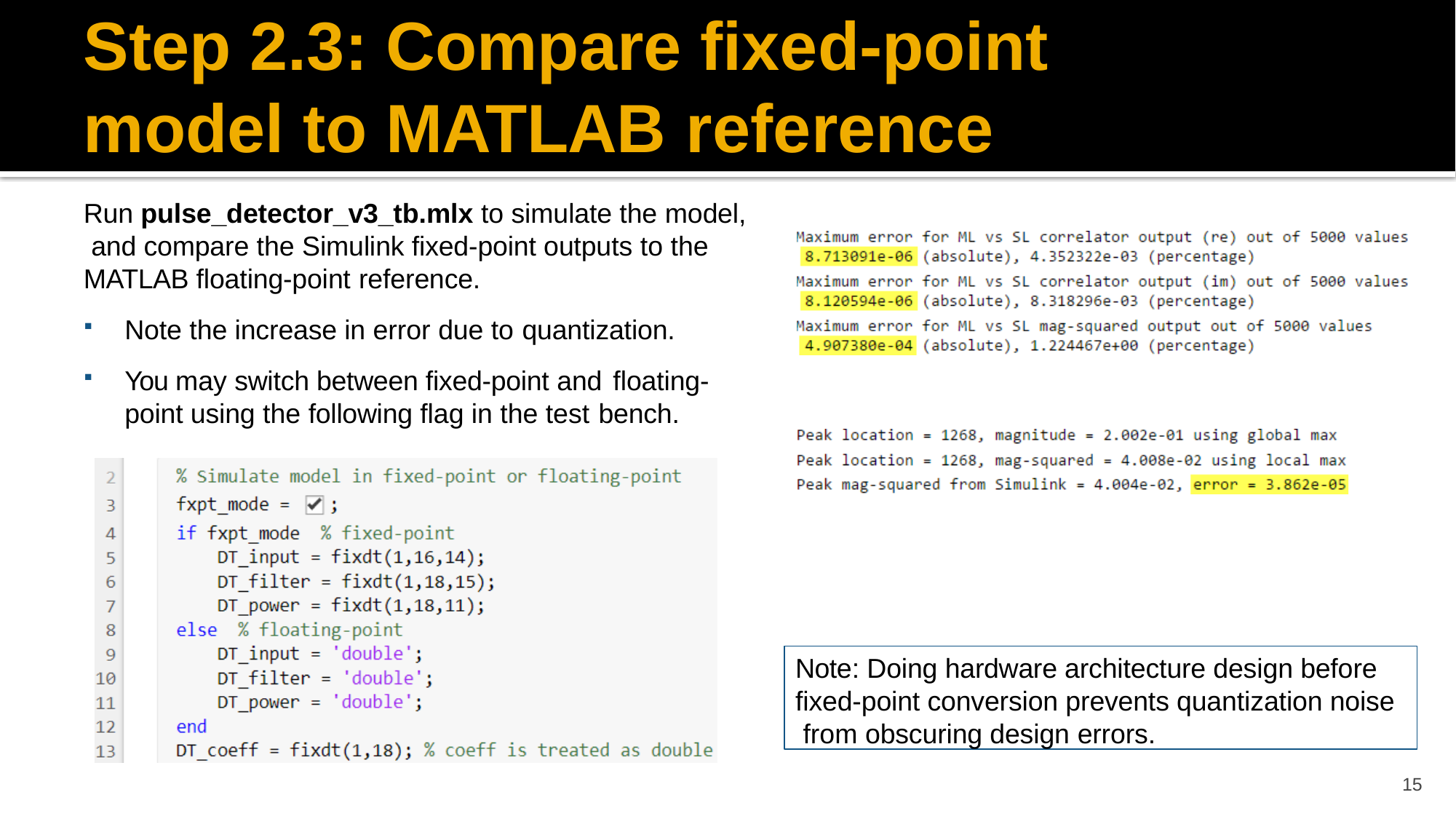

# Step 2.3: Compare fixed-point model to MATLAB reference
Run pulse_detector_v3_tb.mlx to simulate the model,  and compare the Simulink fixed-point outputs to the  MATLAB floating-point reference.
Note the increase in error due to quantization.
You may switch between fixed-point and floating-
point using the following flag in the test bench.

Note: Doing hardware architecture design before  fixed-point conversion prevents quantization noise  from obscuring design errors.
15